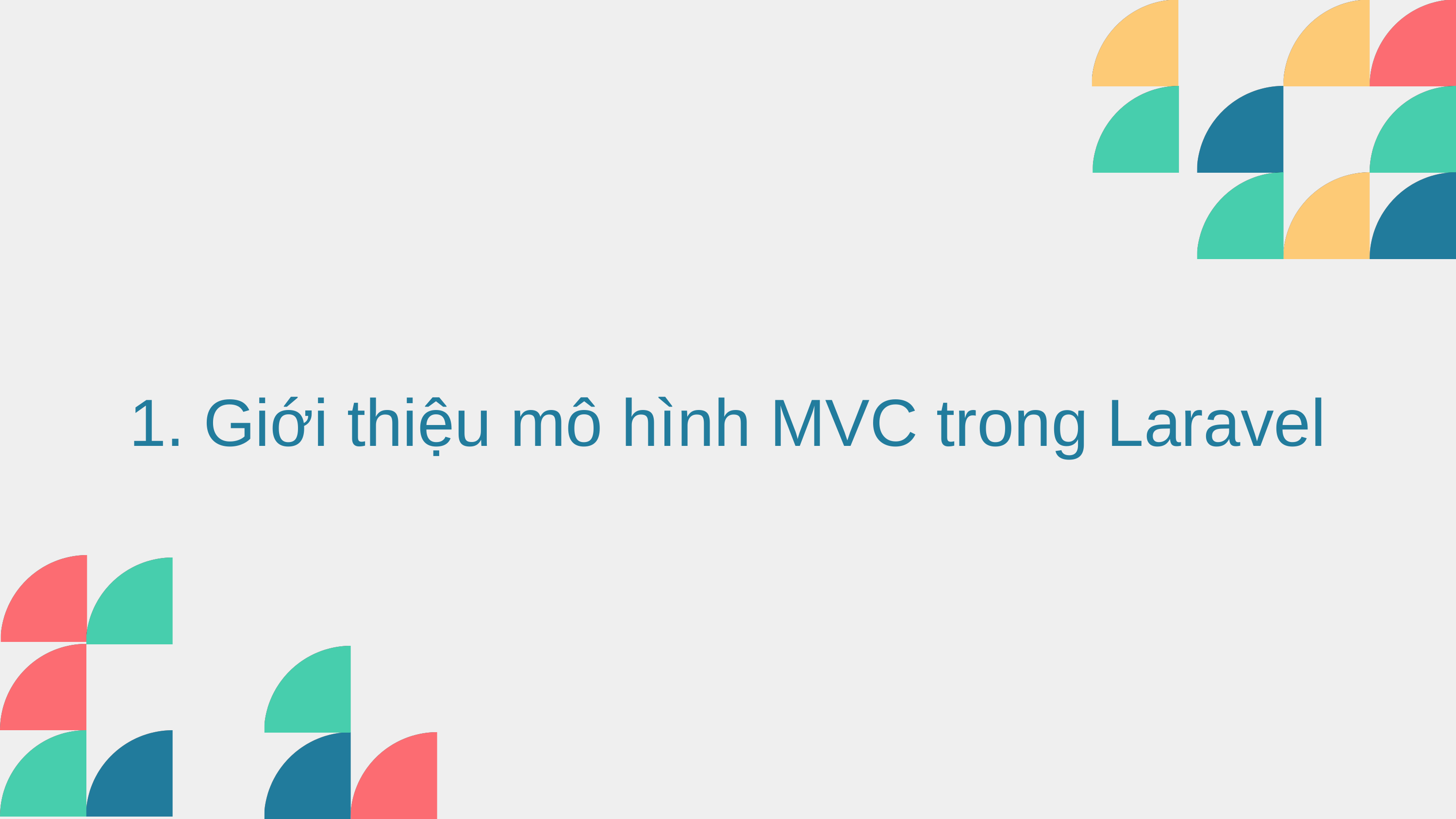

1. Giới thiệu mô hình MVC trong Laravel